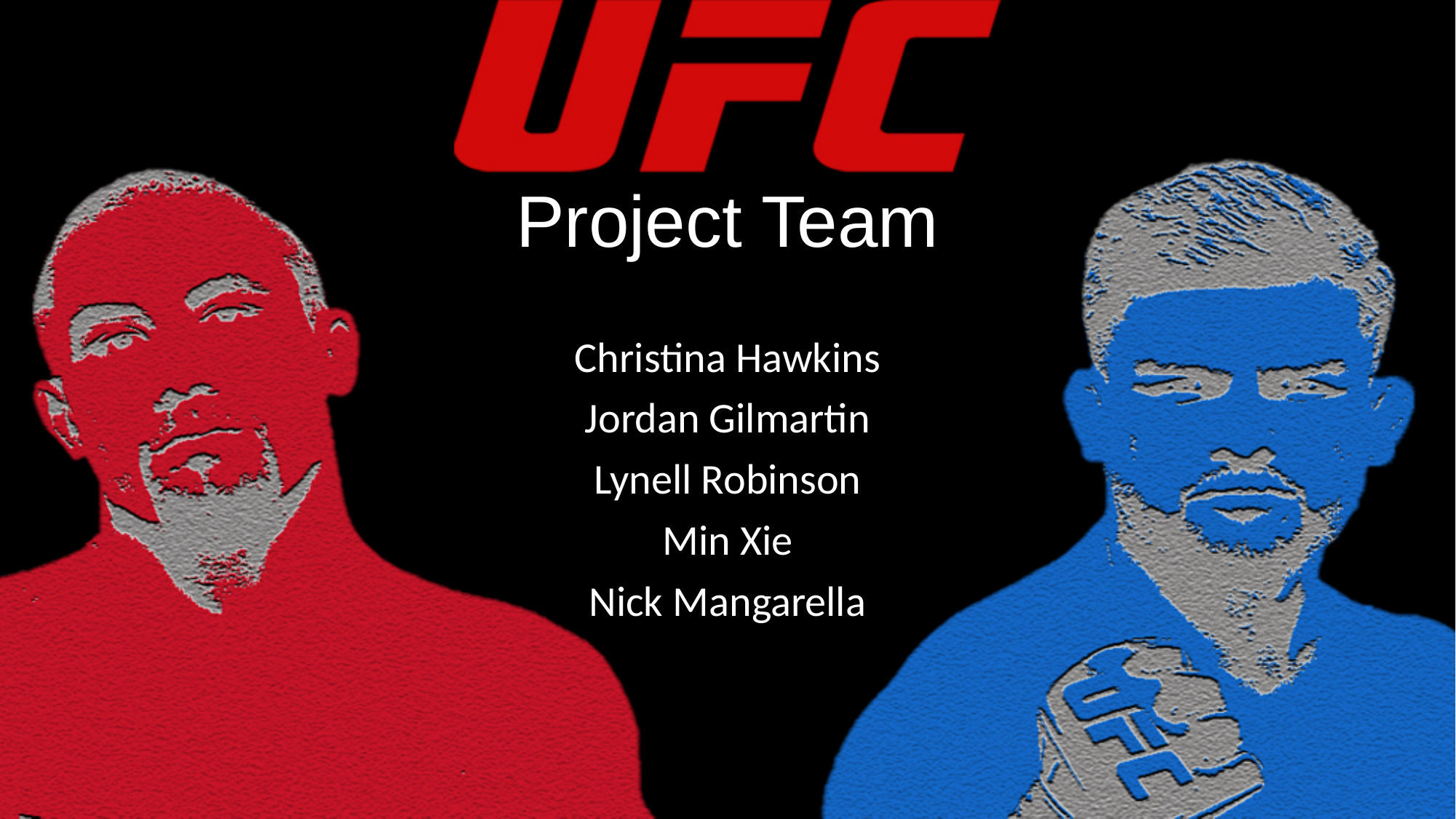

# Project Team
Christina Hawkins
Jordan Gilmartin
Lynell Robinson
Min Xie
Nick Mangarella